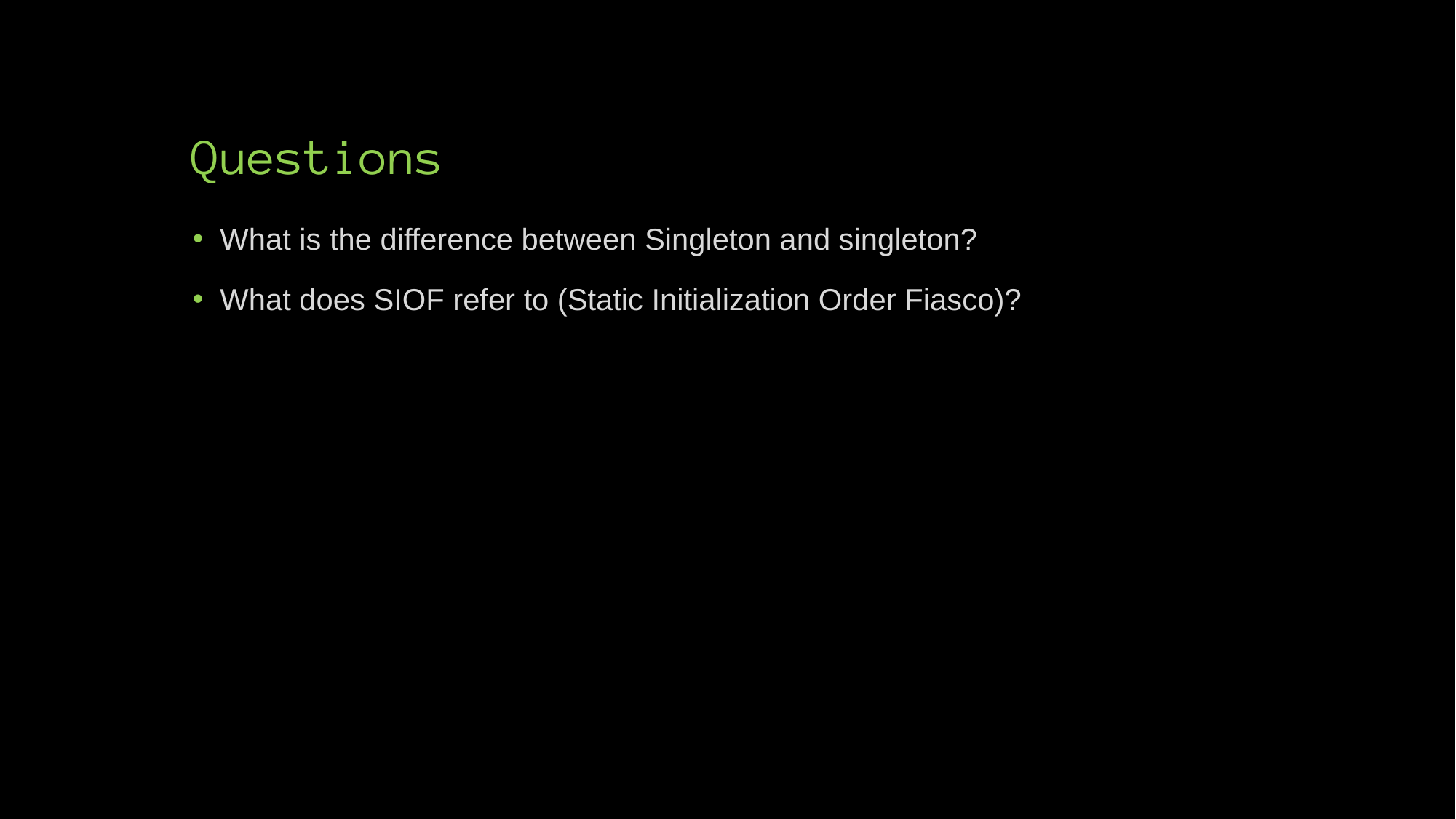

# Questions
What is the difference between Singleton and singleton?
What does SIOF refer to (Static Initialization Order Fiasco)?